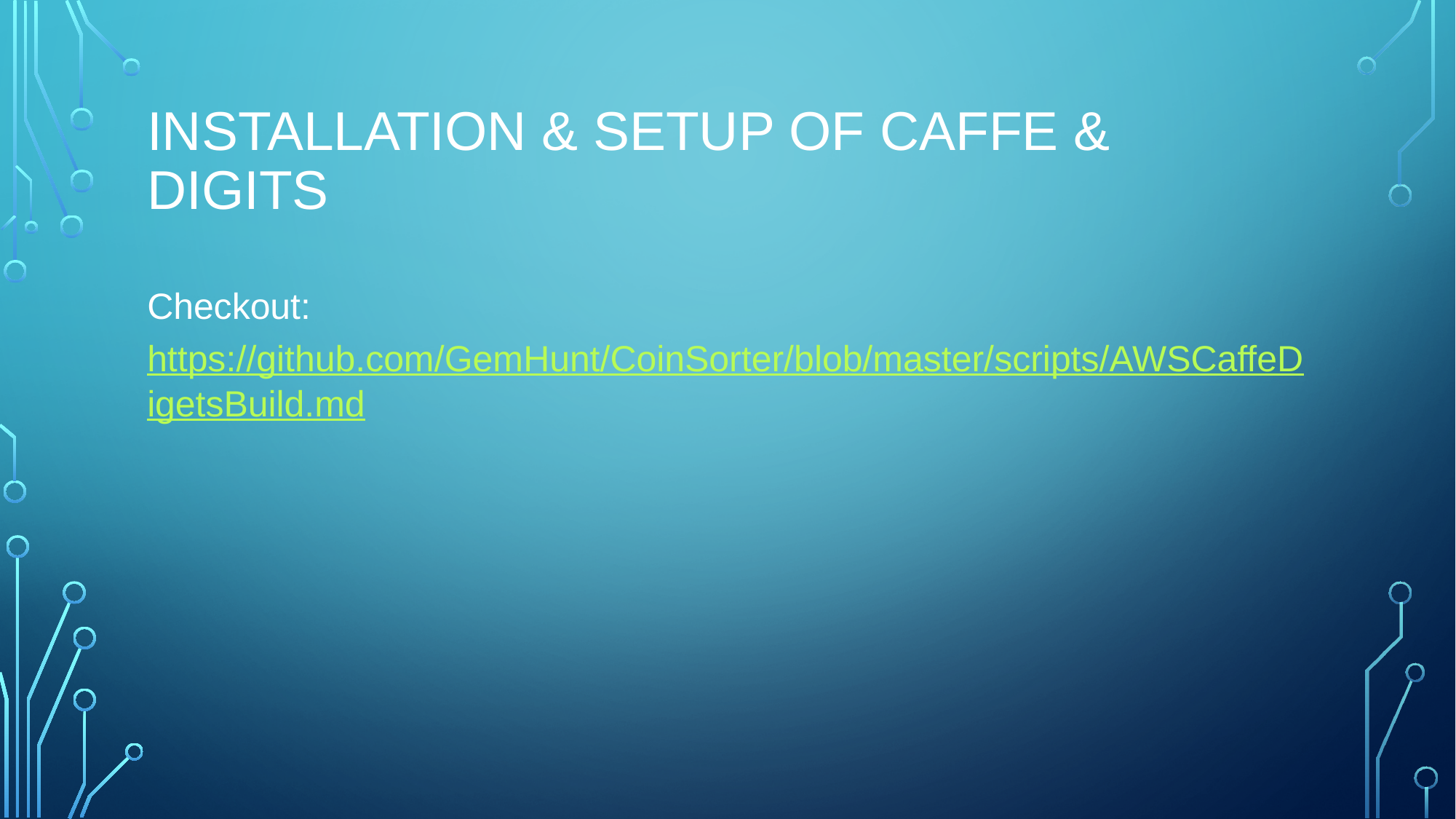

# Installation & Setup of Caffe & digits
Checkout: https://github.com/GemHunt/CoinSorter/blob/master/scripts/AWSCaffeDigetsBuild.md